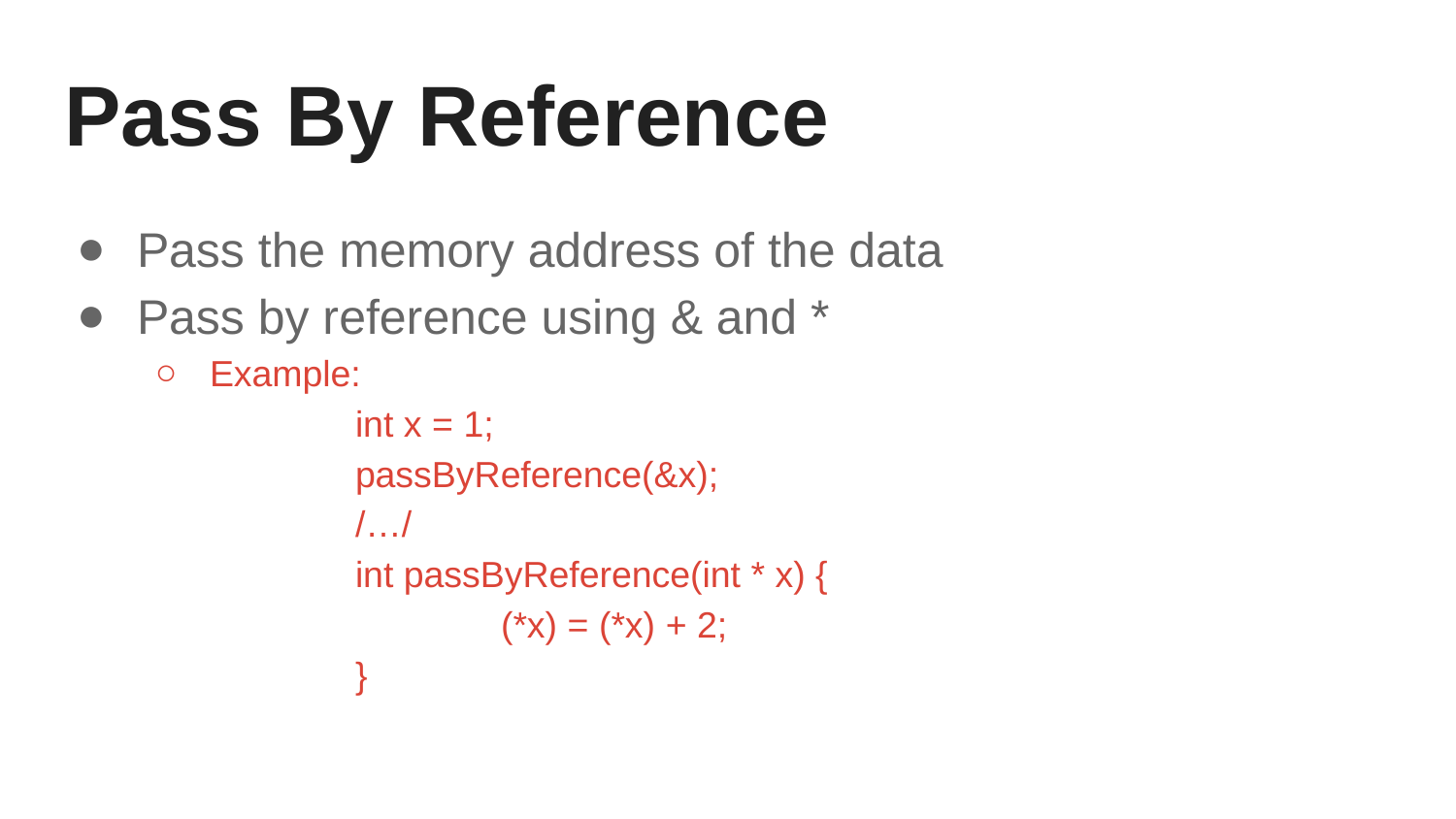

# Pass By Reference
Pass the memory address of the data
Pass by reference using & and *
Example:
	int x = 1;
	passByReference(&x);
	/…/
	int passByReference(int * x) {
		(*x) = (*x) + 2;
	}